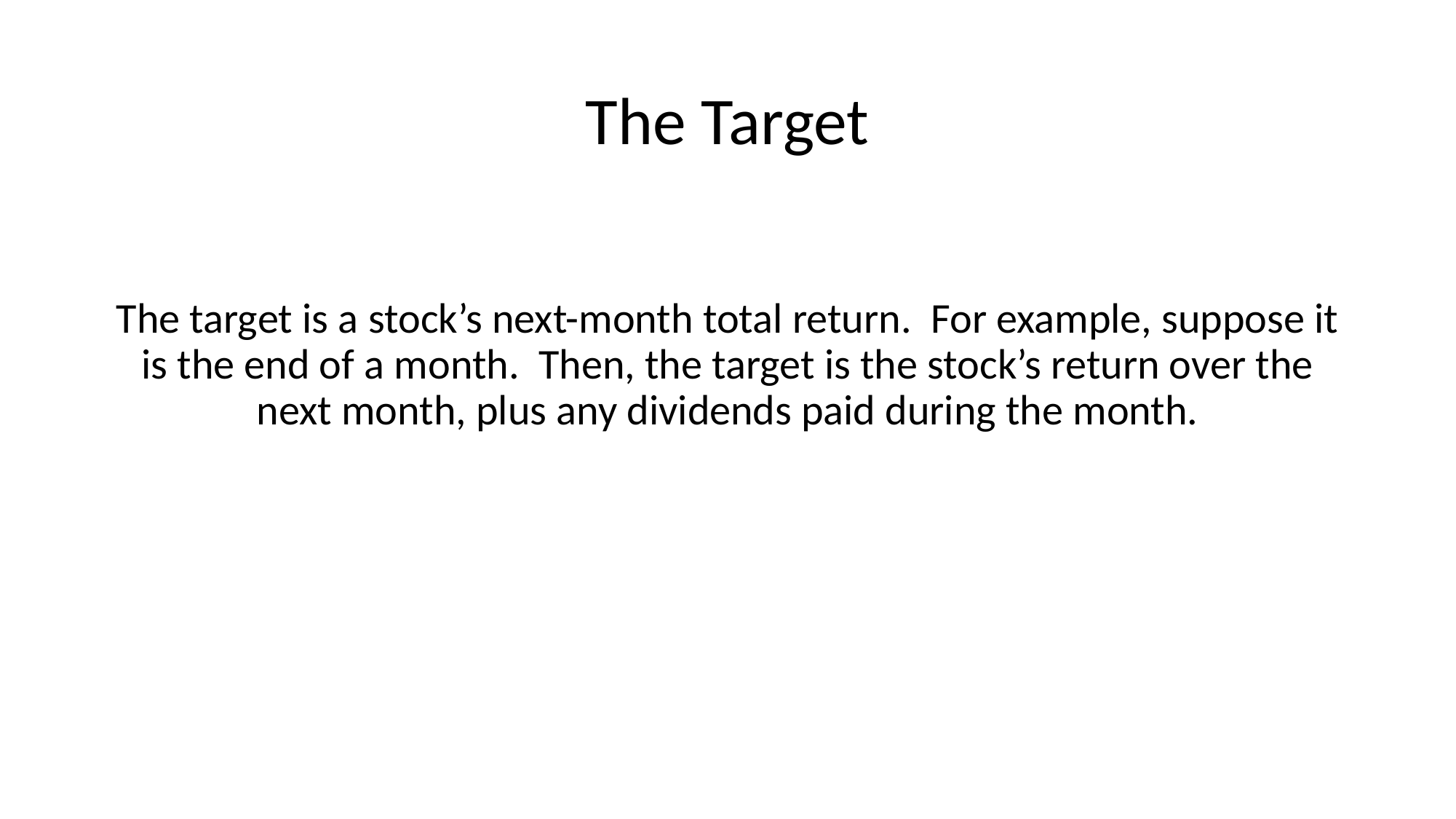

# The Target
The target is a stock’s next-month total return.  For example, suppose it is the end of a month.  Then, the target is the stock’s return over the next month, plus any dividends paid during the month.